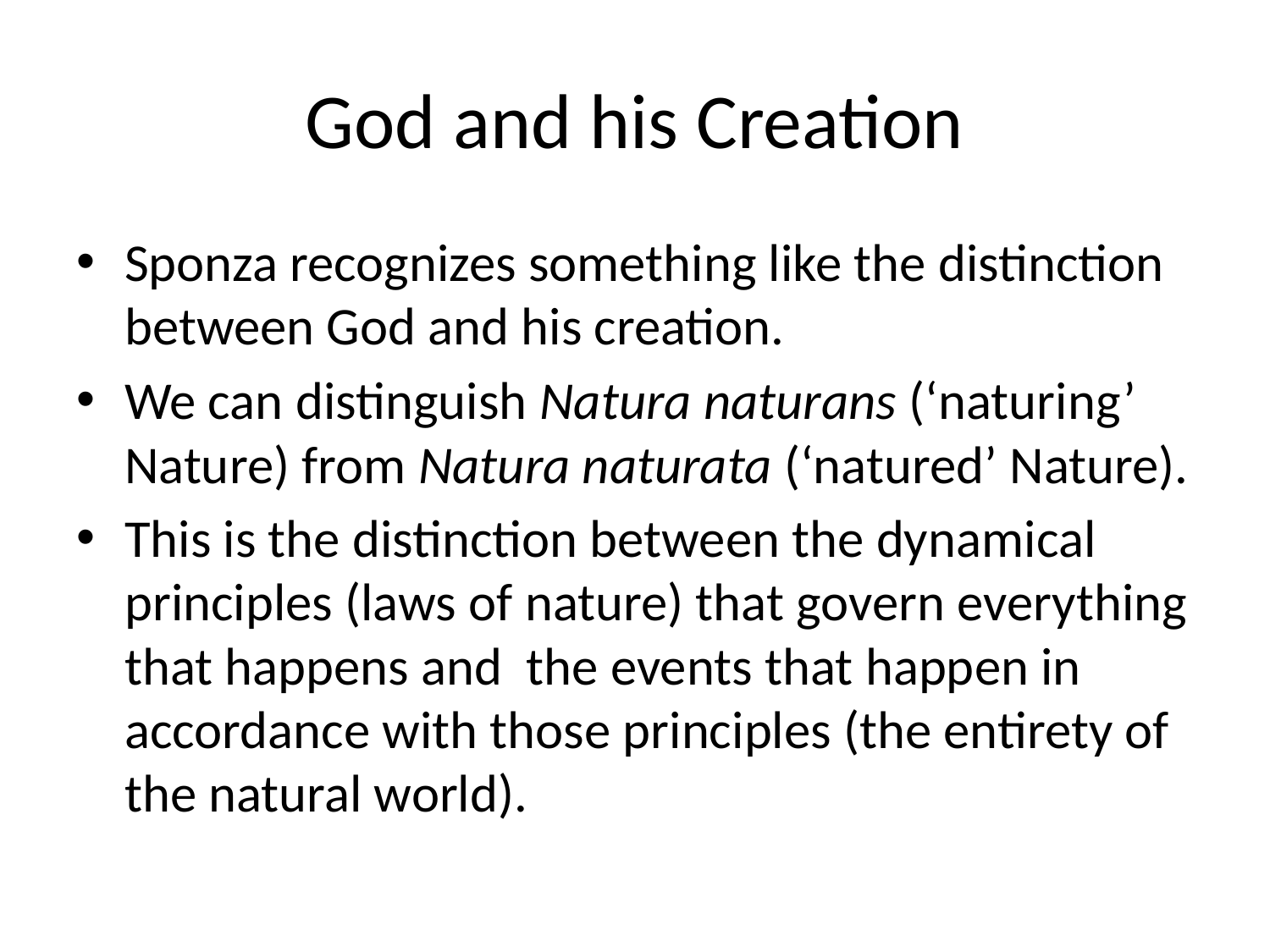

# God and his Creation
Sponza recognizes something like the distinction between God and his creation.
We can distinguish Natura naturans (‘naturing’  Nature) from Natura naturata (‘natured’ Nature).
This is the distinction between the dynamical principles (laws of nature) that govern everything that happens and  the events that happen in accordance with those principles (the entirety of the natural world).